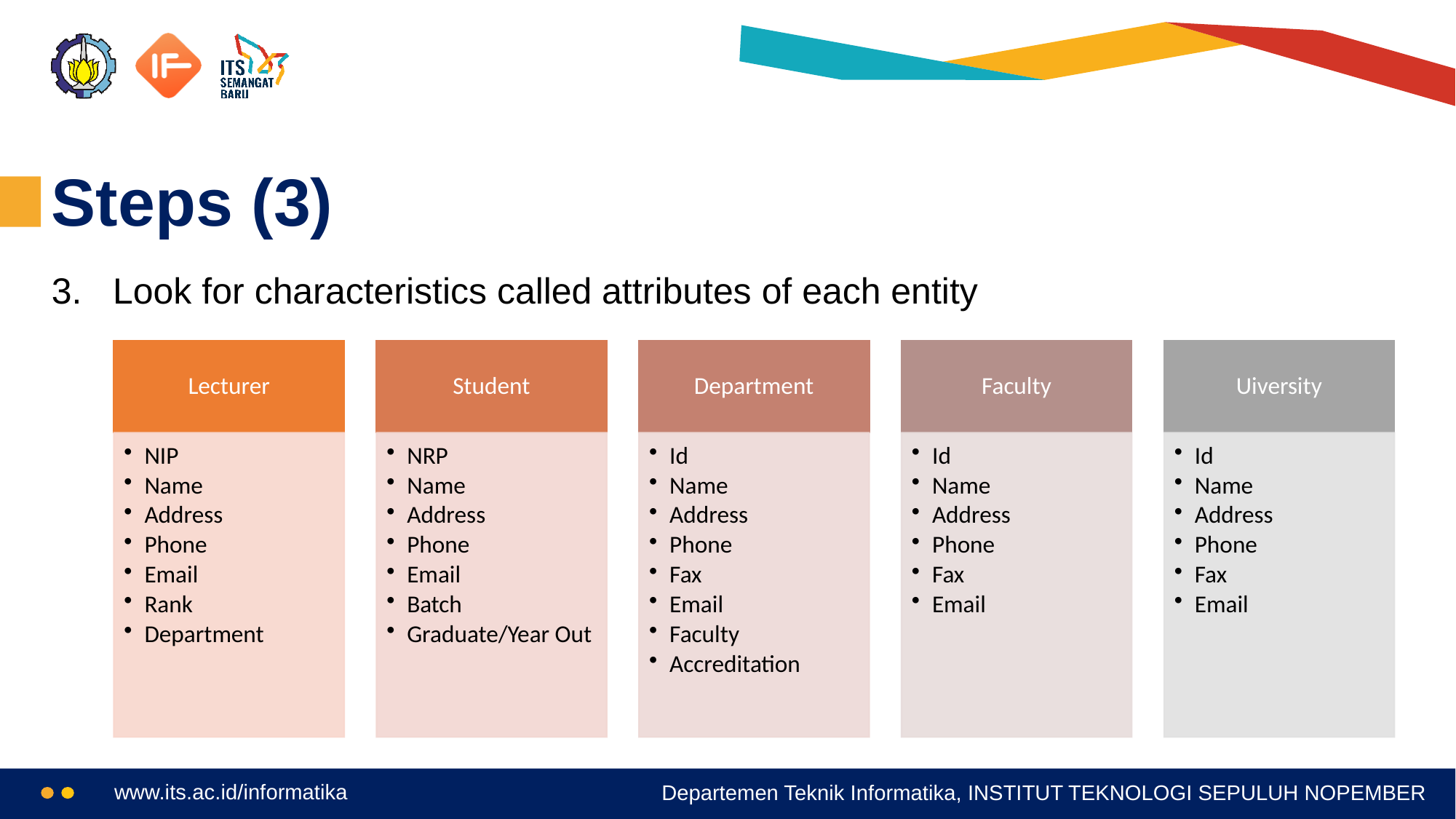

# Steps (3)
Look for characteristics called attributes of each entity
Lecturer
NIP
Name
Address
Phone
Email
Rank
Department
Student
NRP
Name
Address
Phone
Email
Batch
Graduate/Year Out
Department
Id
Name
Address
Phone
Fax
Email
Faculty
Accreditation
Faculty
Id
Name
Address
Phone
Fax
Email
Uiversity
Id
Name
Address
Phone
Fax
Email